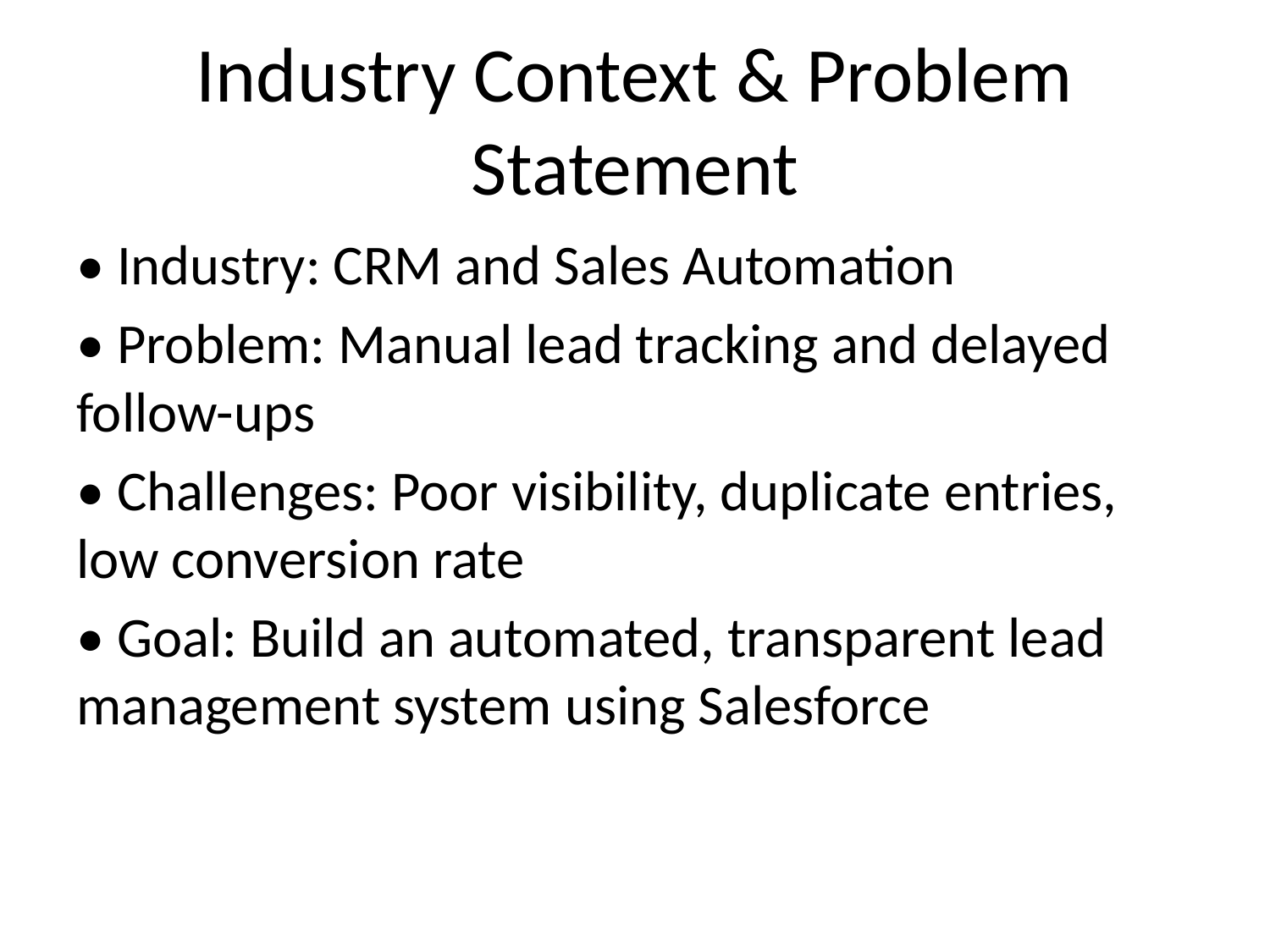

# Industry Context & Problem Statement
• Industry: CRM and Sales Automation
• Problem: Manual lead tracking and delayed follow-ups
• Challenges: Poor visibility, duplicate entries, low conversion rate
• Goal: Build an automated, transparent lead management system using Salesforce